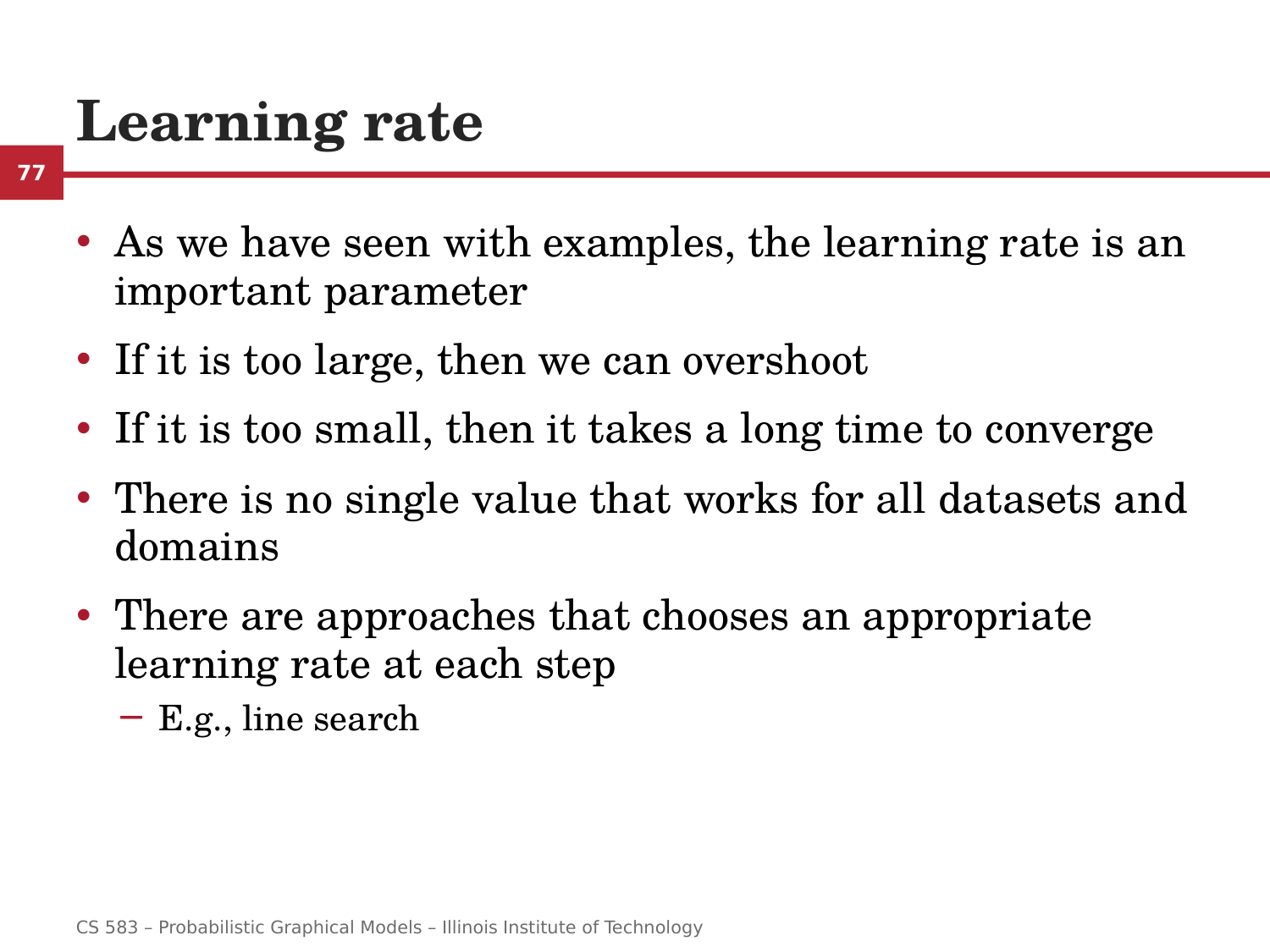

# Learning rate
As we have seen with examples, the learning rate is an important parameter
If it is too large, then we can overshoot
If it is too small, then it takes a long time to converge
There is no single value that works for all datasets and domains
There are approaches that chooses an appropriate learning rate at each step
E.g., line search
77
CS 583 – Probabilistic Graphical Models – Illinois Institute of Technology